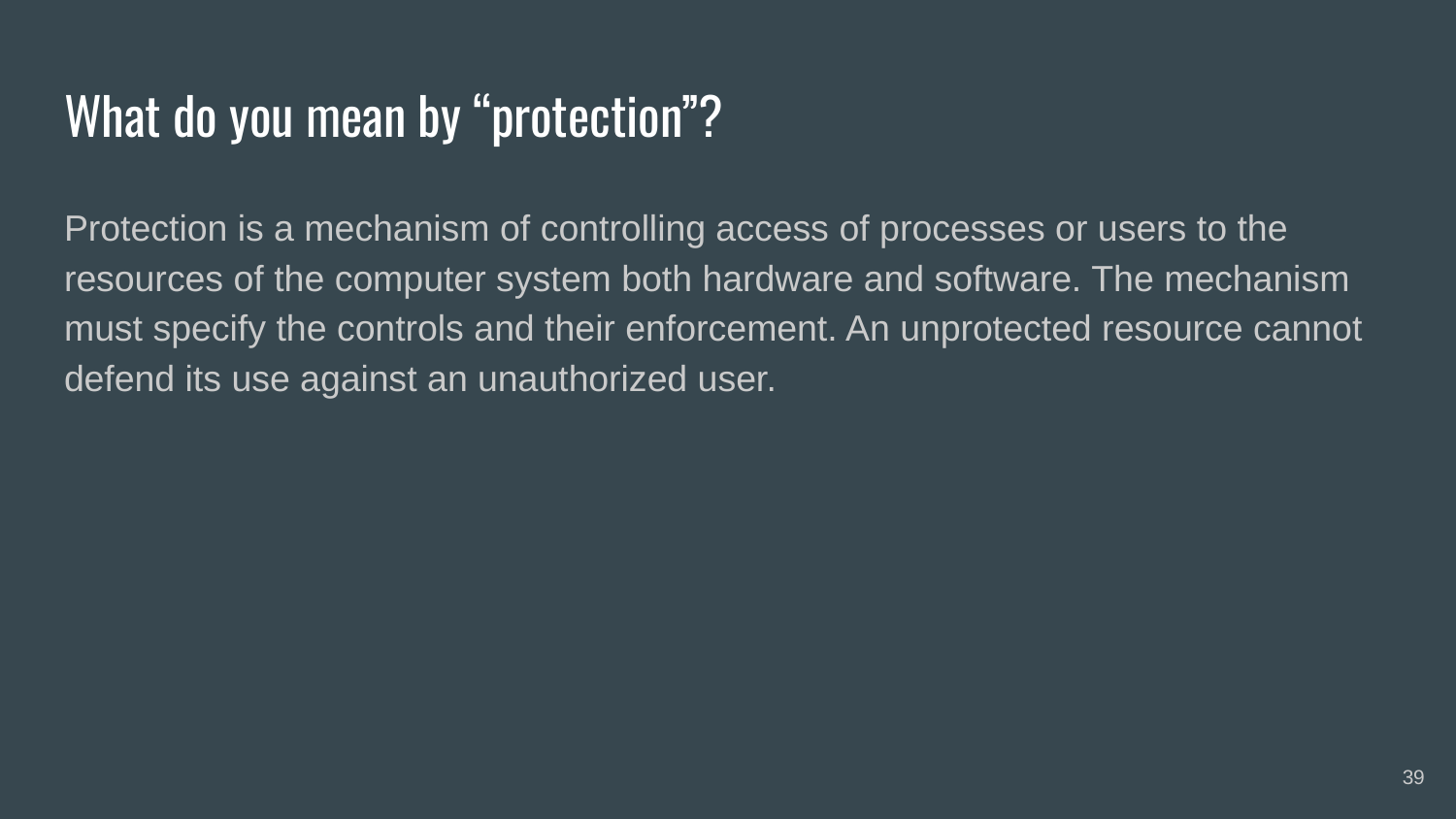

# What do you mean by “protection”?
Protection is a mechanism of controlling access of processes or users to the resources of the computer system both hardware and software. The mechanism must specify the controls and their enforcement. An unprotected resource cannot defend its use against an unauthorized user.
39